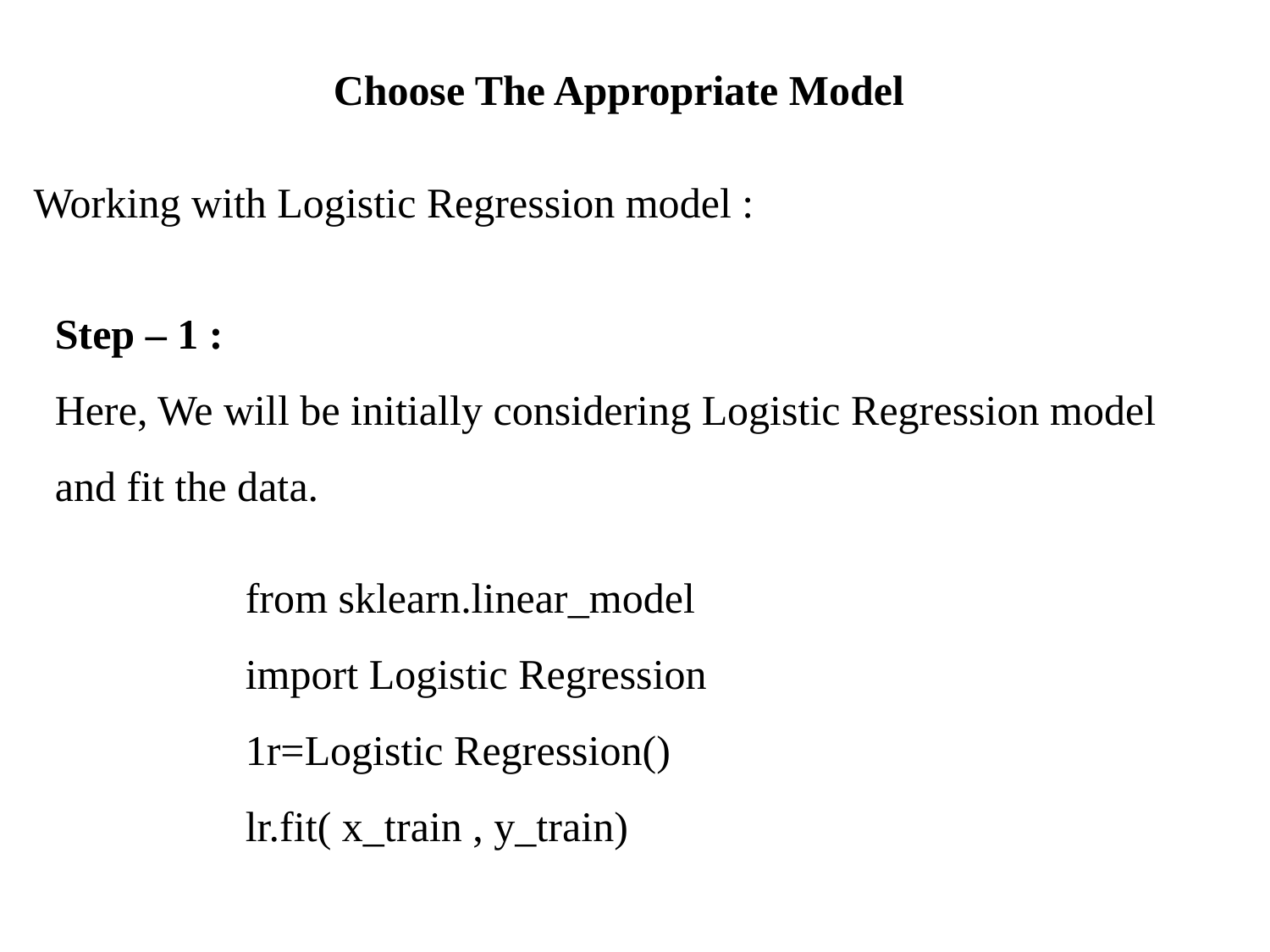

Choose The Appropriate Model
Working with Logistic Regression model :
Step – 1 :
Here, We will be initially considering Logistic Regression model and fit the data.
from sklearn.linear_model
import Logistic Regression
1r=Logistic Regression()
lr.fit( x_train , y_train)